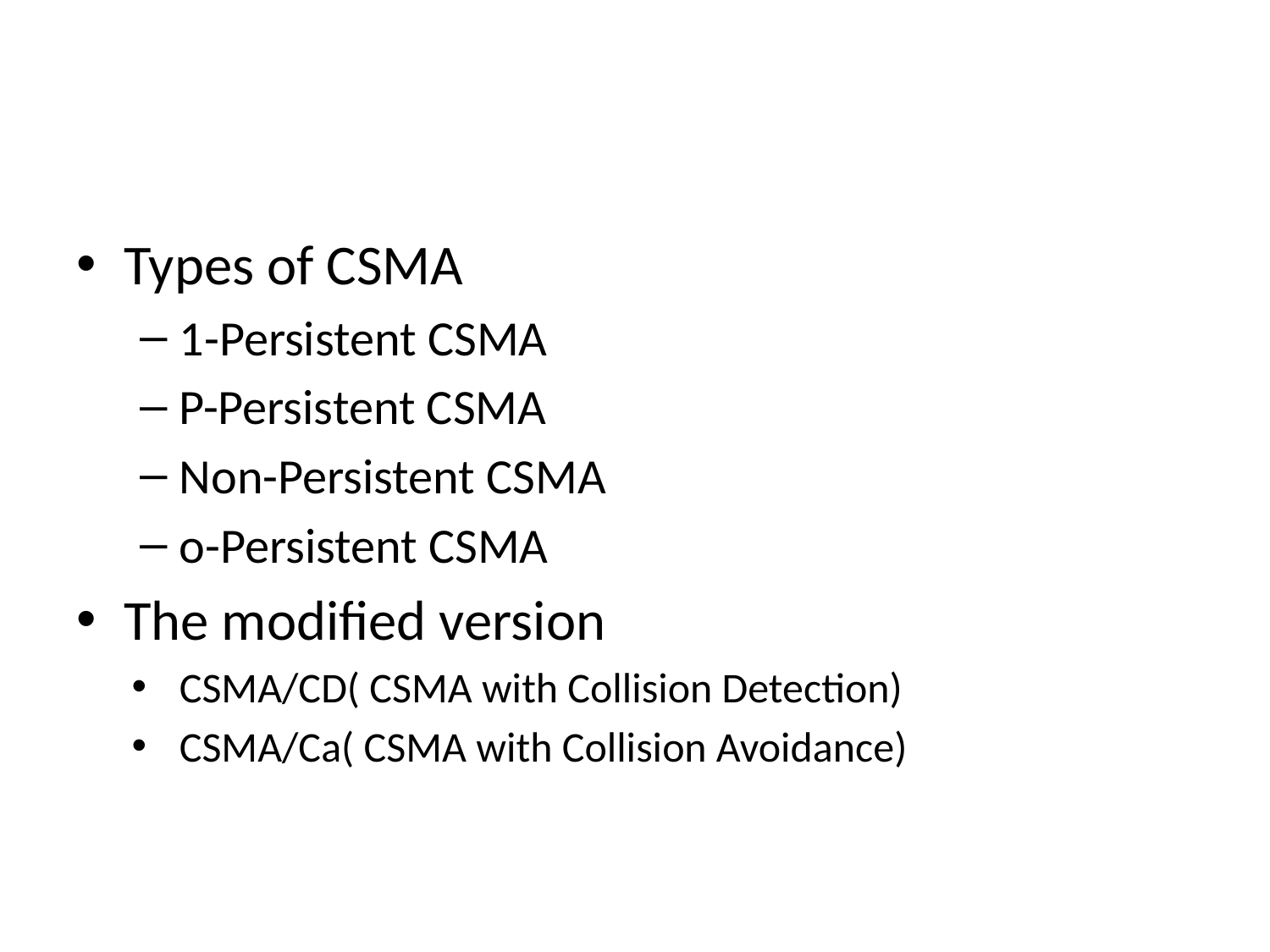

#
Types of CSMA
1-Persistent CSMA
P-Persistent CSMA
Non-Persistent CSMA
o-Persistent CSMA
The modified version
CSMA/CD( CSMA with Collision Detection)
CSMA/Ca( CSMA with Collision Avoidance)